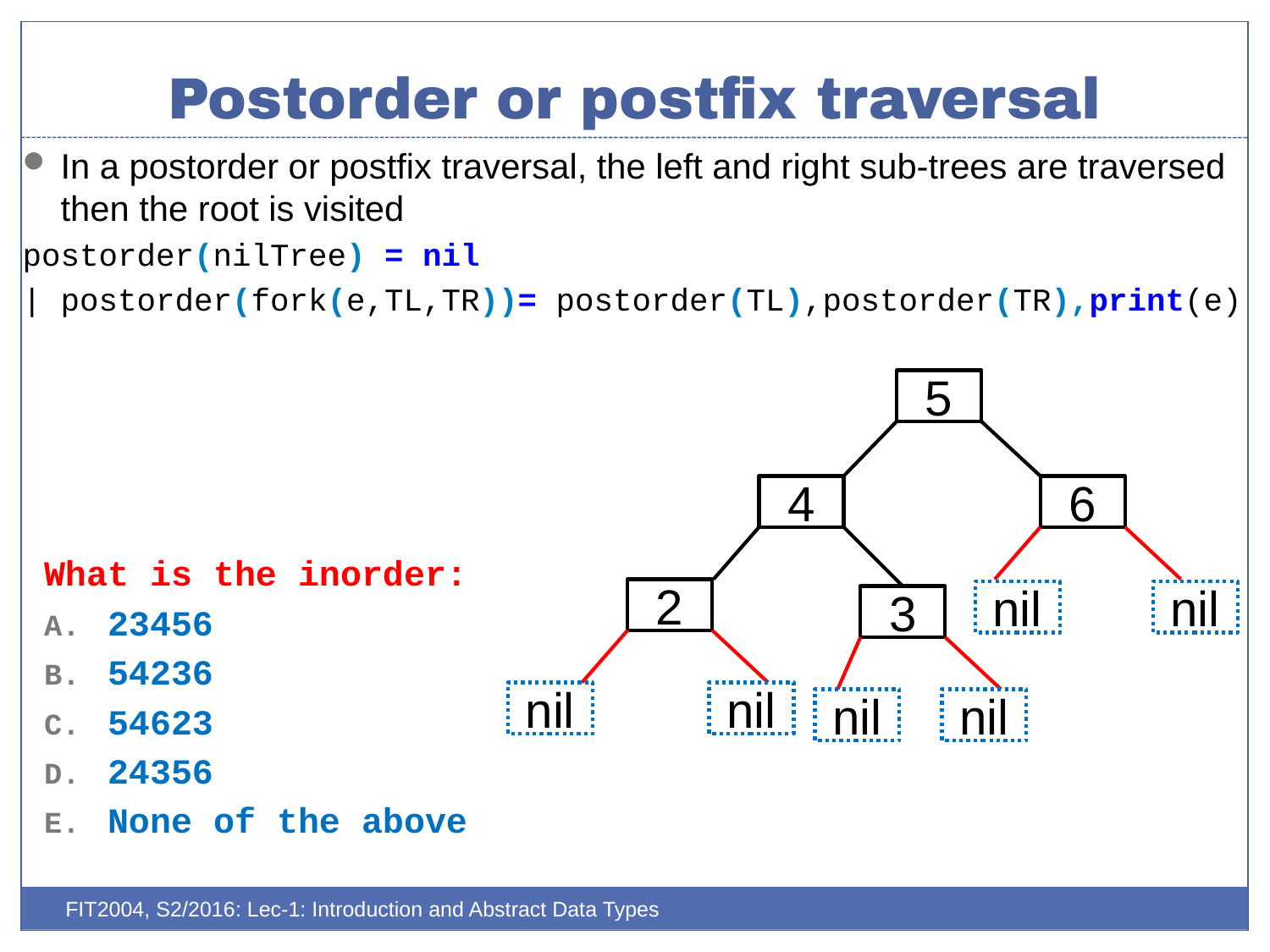

# Postorder or postfix traversal
In a postorder or postfix traversal, the left and right sub-trees are traversed then the root is visited
postorder(nilTree) = nil
| postorder(fork(e,TL,TR))= postorder(TL),postorder(TR),print(e)
5
4
6
What is the inorder:
23456
54236
54623
24356
None of the above
2
nil
nil
3
nil
nil
nil
nil
FIT2004, S2/2016: Lec-1: Introduction and Abstract Data Types